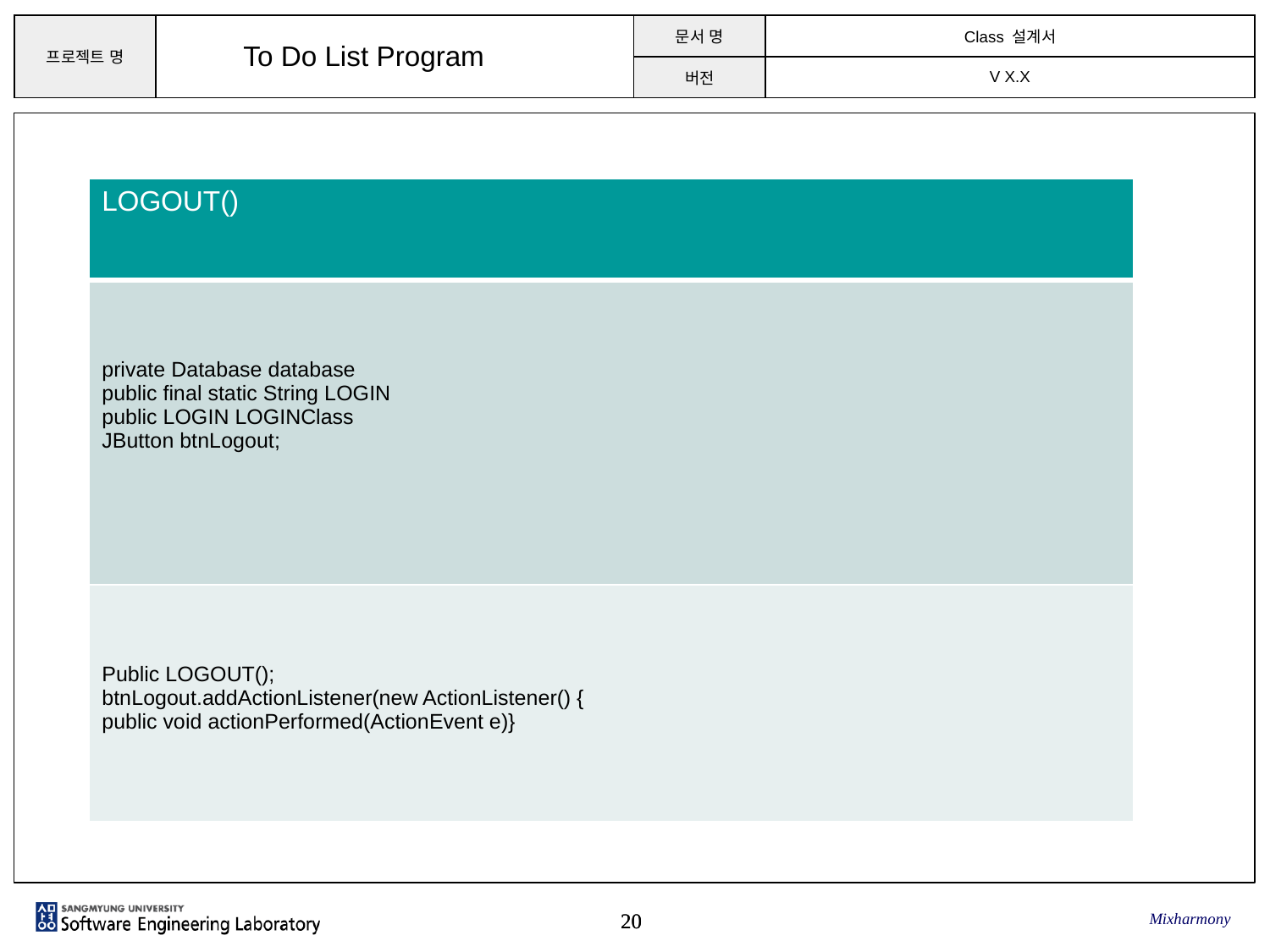

To Do List Program
| LOGOUT() |
| --- |
| private Database database public final static String LOGIN public LOGIN LOGINClass JButton btnLogout; |
| Public LOGOUT(); btnLogout.addActionListener(new ActionListener() { public void actionPerformed(ActionEvent e)} |

Mixharmony